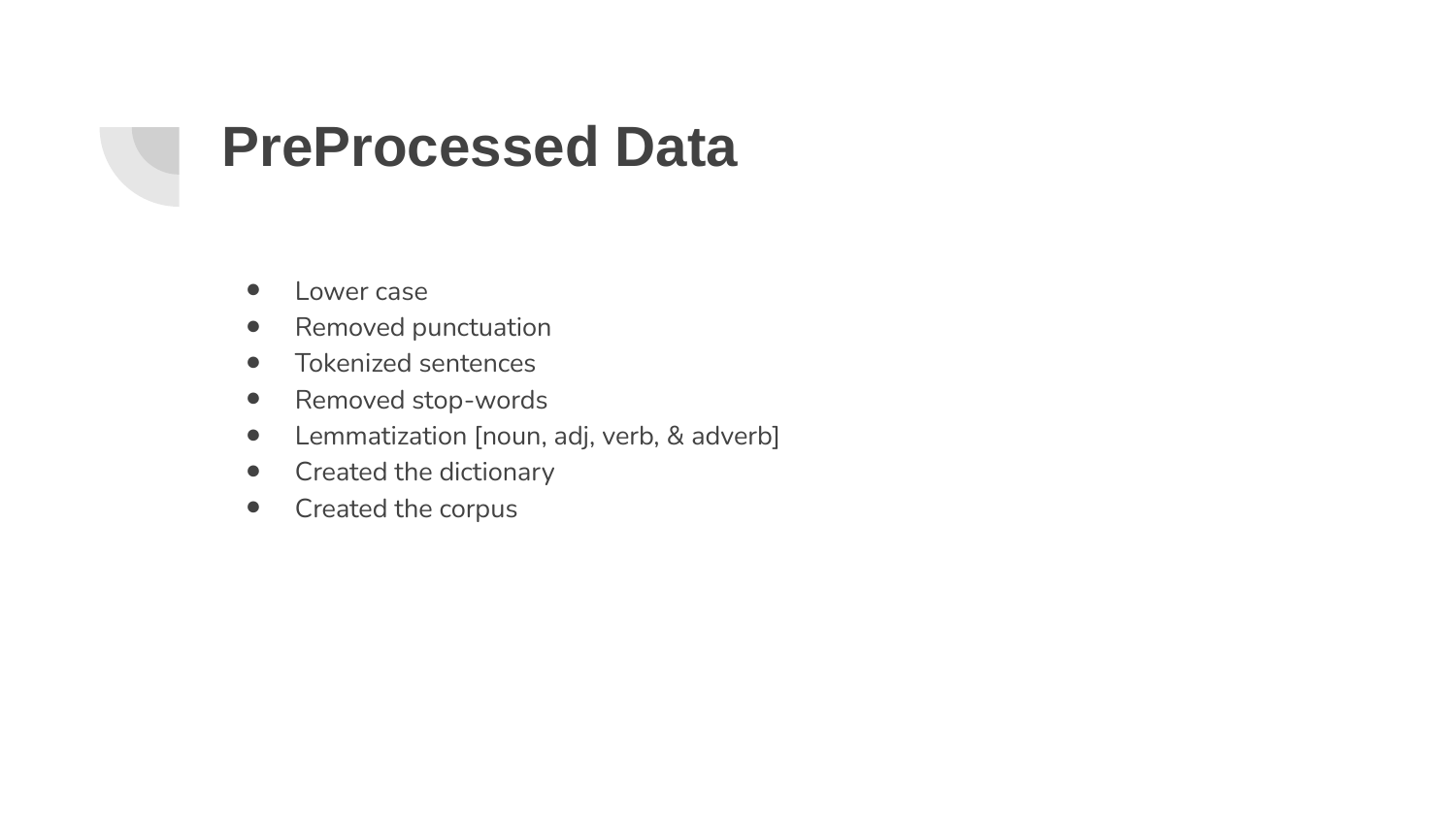

# PreProcessed Data
Lower case
Removed punctuation
Tokenized sentences
Removed stop-words
Lemmatization [noun, adj, verb, & adverb]
Created the dictionary
Created the corpus